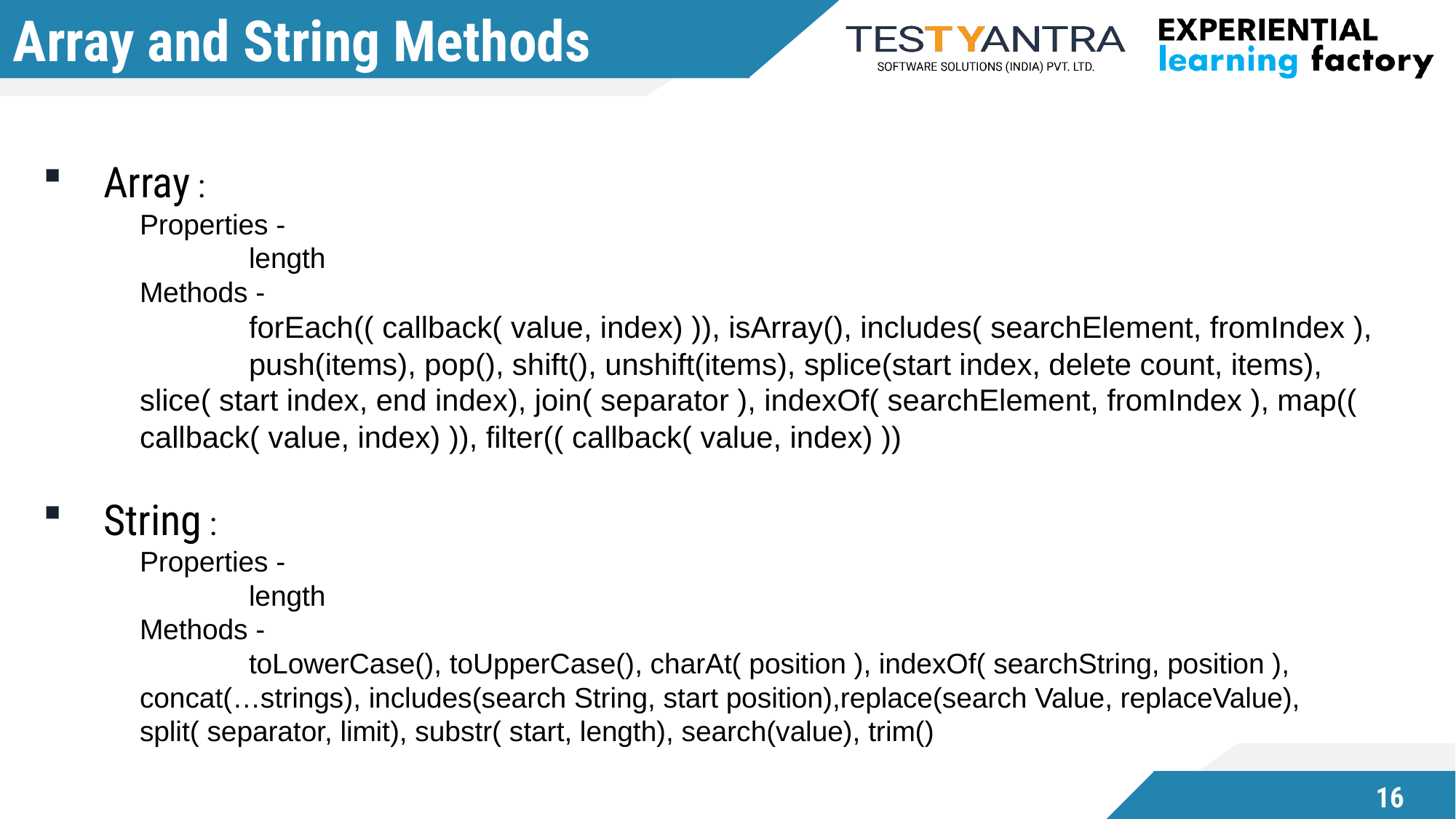

# Array and String Methods

Array :
	Properties -
		length
	Methods -
		forEach(( callback( value, index) )), isArray(), includes( searchElement, fromIndex ), 		push(items), pop(), shift(), unshift(items), splice(start index, delete count, items),
	slice( start index, end index), join( separator ), indexOf( searchElement, fromIndex ), map(( 	callback( value, index) )), filter(( callback( value, index) ))

String :
	Properties -
		length
	Methods -
		toLowerCase(), toUpperCase(), charAt( position ), indexOf( searchString, position ), 		concat(…strings), includes(search String, start position),replace(search Value, replaceValue),
	split( separator, limit), substr( start, length), search(value), trim()
16